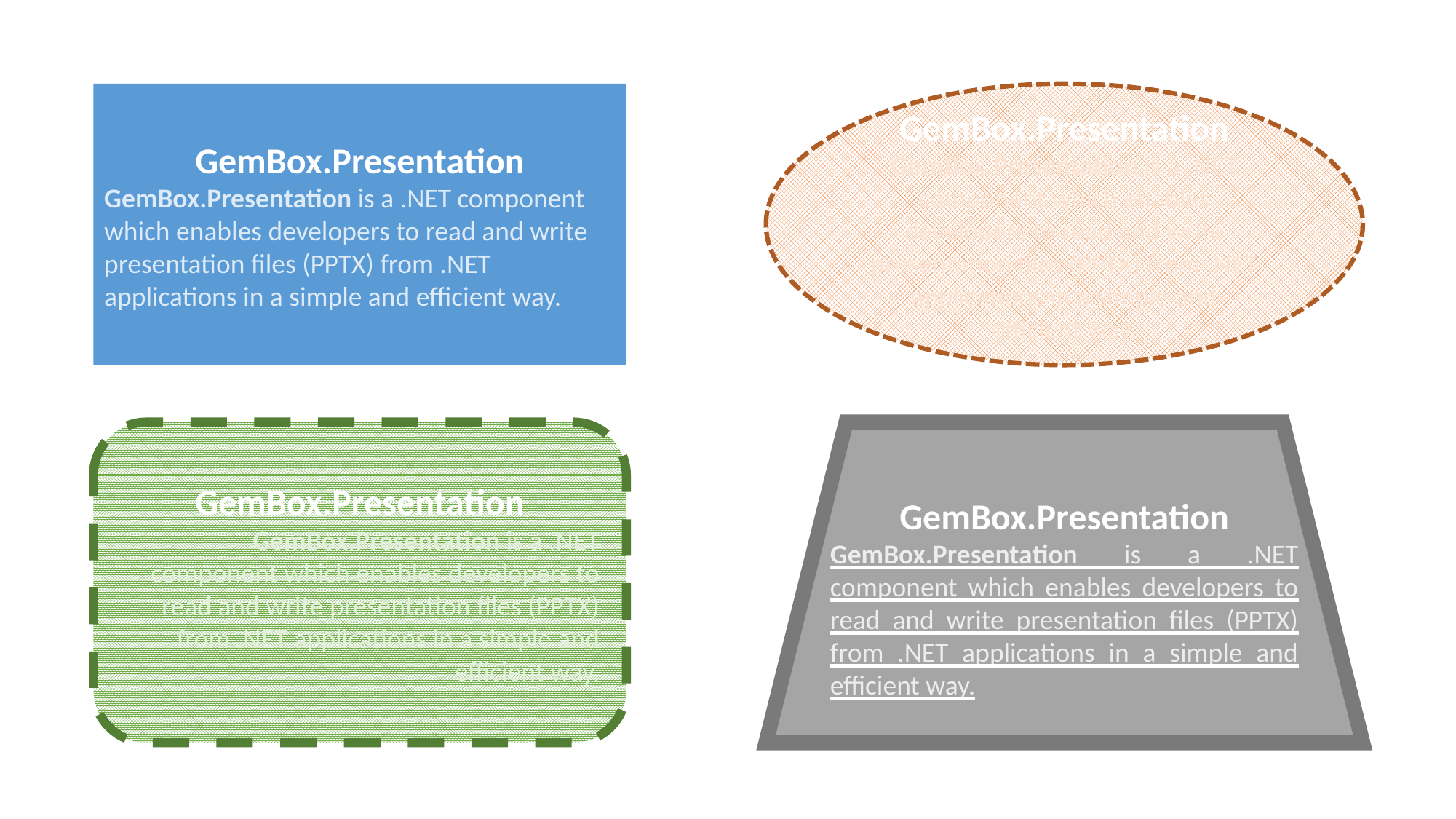

GemBox.Presentation
GemBox.Presentation is a .NET component which enables developers to read and write presentation files (PPTX) from .NET applications in a simple and efficient way.
GemBox.Presentation
GemBox.Presentation is a .NET component which enables developers to read and write presentation files (PPTX) from .NET applications in a simple and efficient way.
GemBox.Presentation
GemBox.Presentation is a .NET component which enables developers to read and write presentation files (PPTX) from .NET applications in a simple and efficient way.
GemBox.Presentation
GemBox.Presentation is a .NET component which enables developers to read and write presentation files (PPTX) from .NET applications in a simple and efficient way.